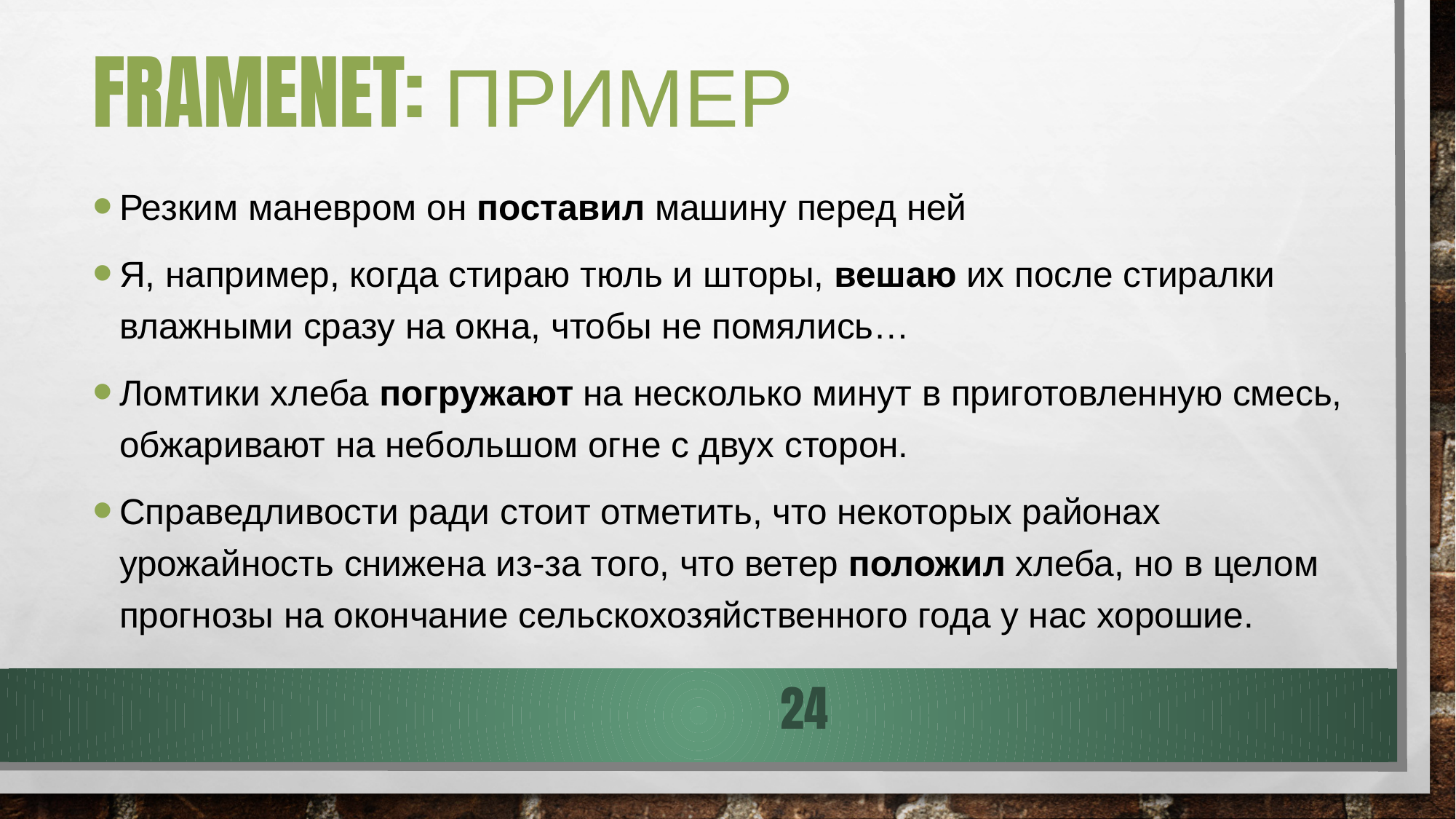

# Framenet: пример
Резким маневром он поставил машину перед ней
Я, например, когда стираю тюль и шторы, вешаю их после стиралки влажными сразу на окна, чтобы не помялись…
Ломтики хлеба погружают на несколько минут в приготовленную смесь, обжаривают на небольшом огне с двух сторон.
Справедливости ради стоит отметить, что некоторых районах урожайность снижена из-за того, что ветер положил хлеба, но в целом прогнозы на окончание сельскохозяйственного года у нас хорошие.
24